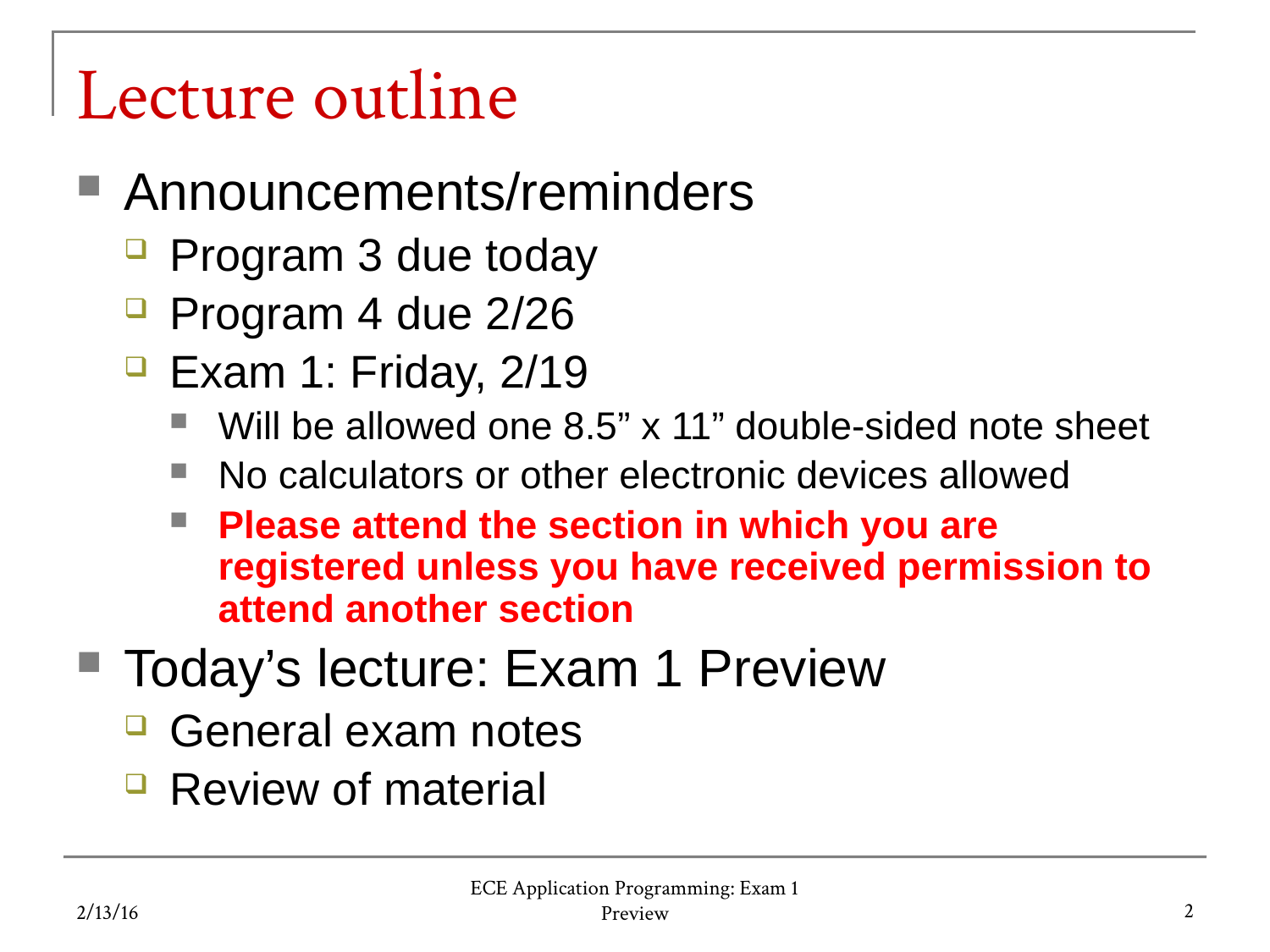

# Lecture outline
Announcements/reminders
Program 3 due today
Program 4 due 2/26
Exam 1: Friday, 2/19
Will be allowed one 8.5” x 11” double-sided note sheet
No calculators or other electronic devices allowed
Please attend the section in which you are registered unless you have received permission to attend another section
Today’s lecture: Exam 1 Preview
General exam notes
Review of material
2/13/16
2
ECE Application Programming: Exam 1 Preview